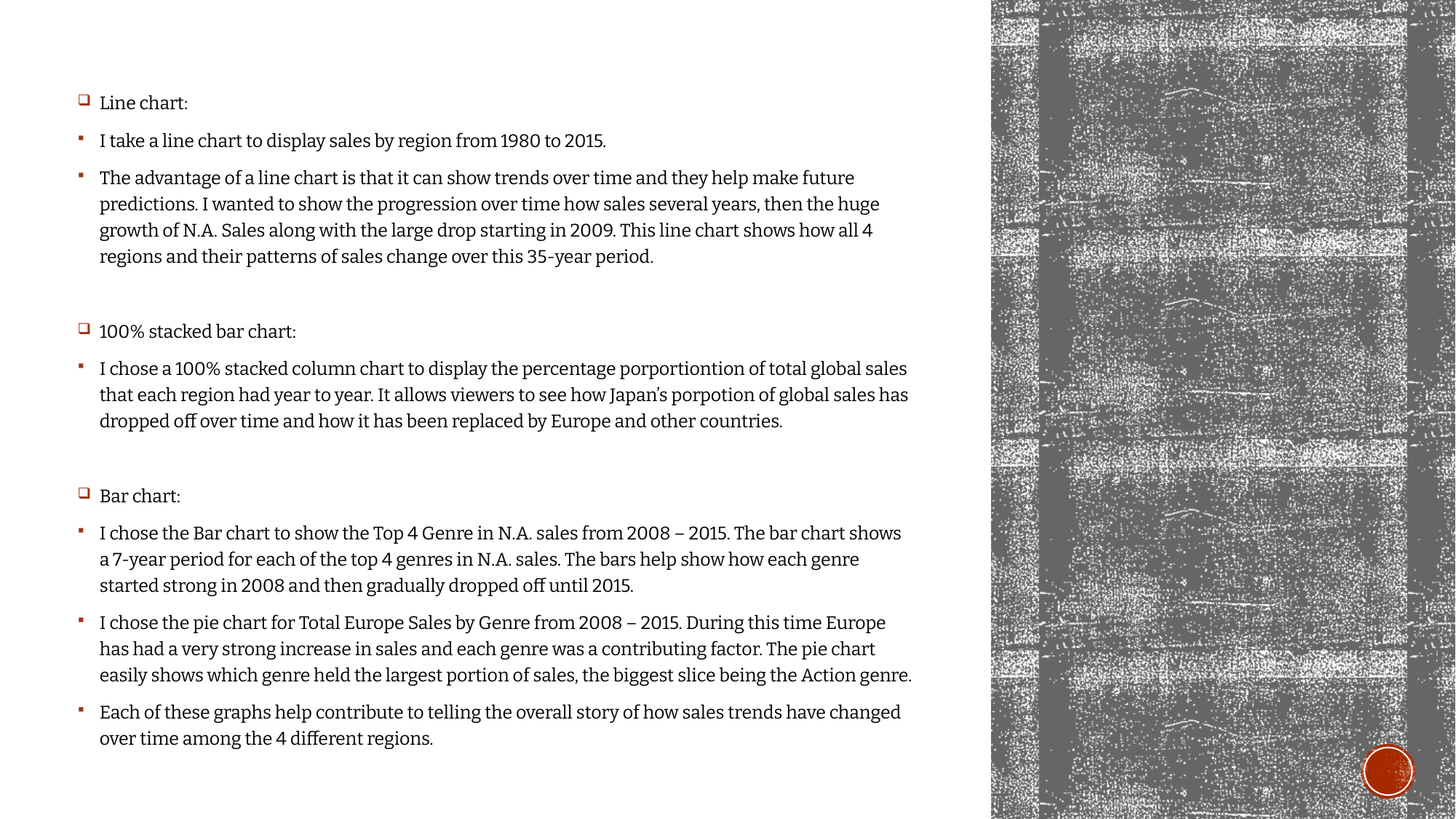

Line chart:
I take a line chart to display sales by region from 1980 to 2015.
The advantage of a line chart is that it can show trends over time and they help make future predictions. I wanted to show the progression over time how sales several years, then the huge growth of N.A. Sales along with the large drop starting in 2009. This line chart shows how all 4 regions and their patterns of sales change over this 35-year period.

100% stacked bar chart:
I chose a 100% stacked column chart to display the percentage porportiontion of total global sales that each region had year to year. It allows viewers to see how Japan’s porpotion of global sales has dropped off over time and how it has been replaced by Europe and other countries.

Bar chart:
I chose the Bar chart to show the Top 4 Genre in N.A. sales from 2008 – 2015. The bar chart shows a 7-year period for each of the top 4 genres in N.A. sales. The bars help show how each genre started strong in 2008 and then gradually dropped off until 2015.
I chose the pie chart for Total Europe Sales by Genre from 2008 – 2015. During this time Europe has had a very strong increase in sales and each genre was a contributing factor. The pie chart easily shows which genre held the largest portion of sales, the biggest slice being the Action genre.
Each of these graphs help contribute to telling the overall story of how sales trends have changed over time among the 4 different regions.